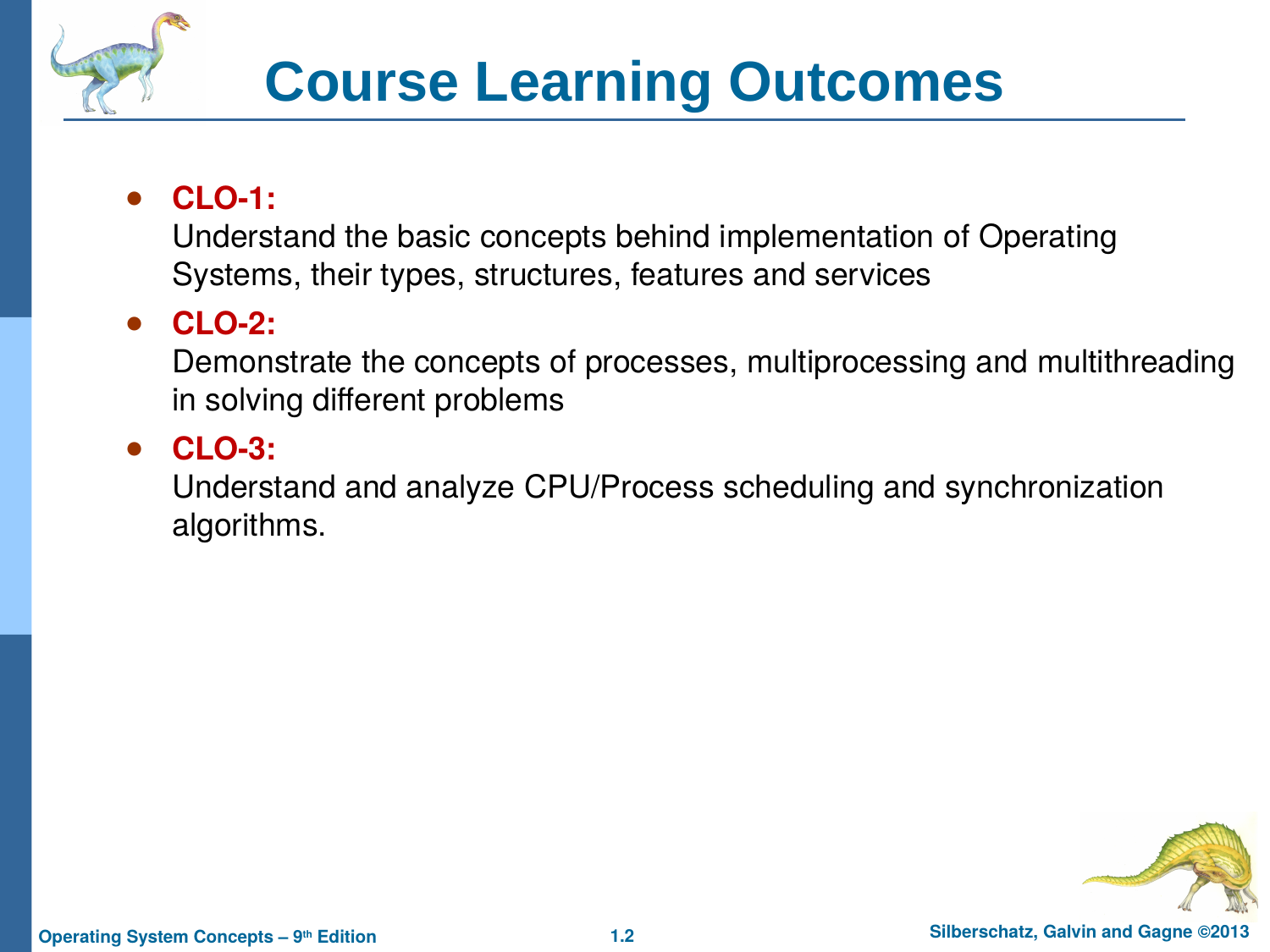

# Course Learning Outcomes
CLO-1:
Understand the basic concepts behind implementation of Operating Systems, their types, structures, features and services
CLO-2:
Demonstrate the concepts of processes, multiprocessing and multithreading in solving different problems
CLO-3:
Understand and analyze CPU/Process scheduling and synchronization algorithms.